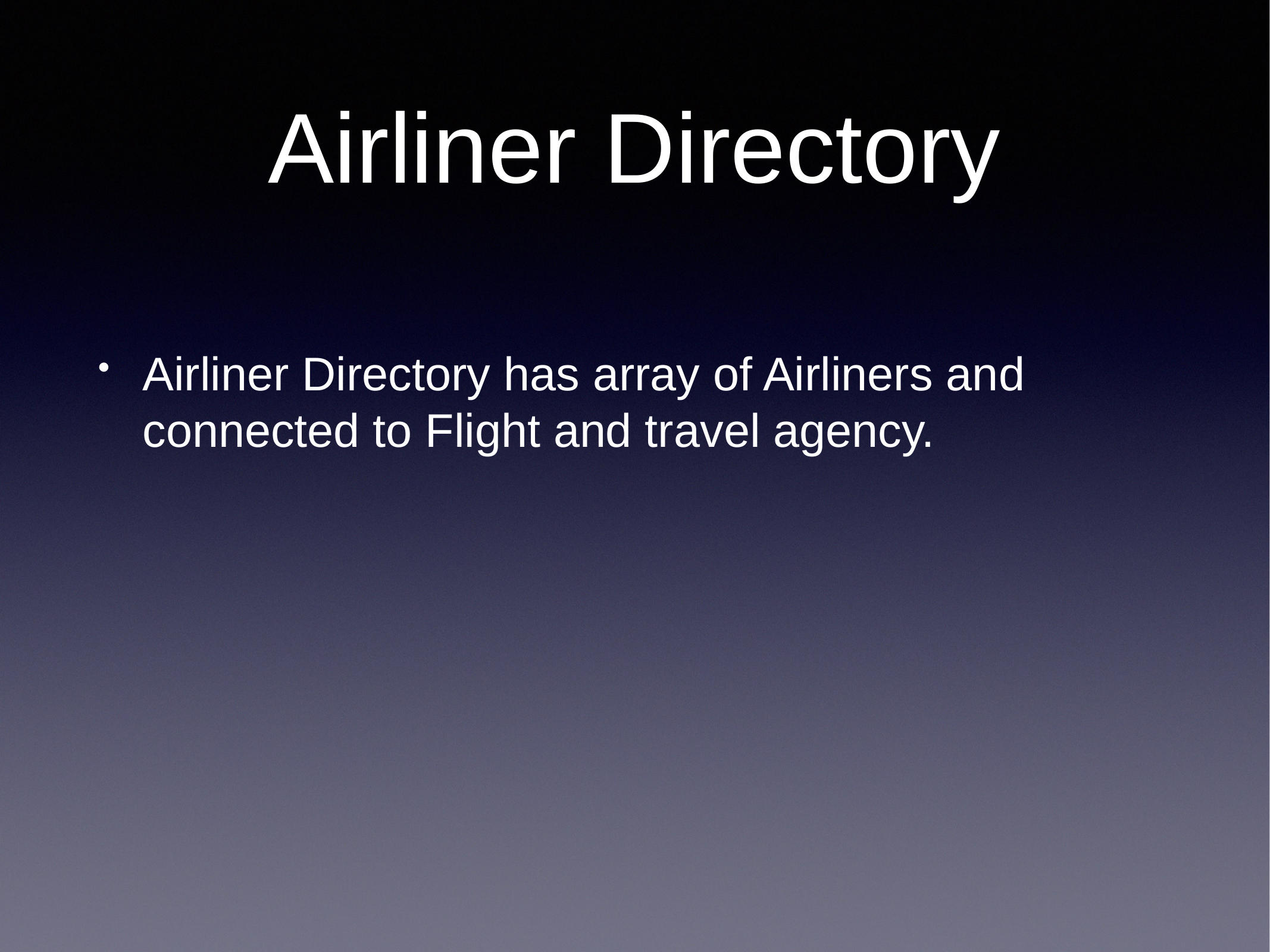

# Airliner Directory
Airliner Directory has array of Airliners and connected to Flight and travel agency.